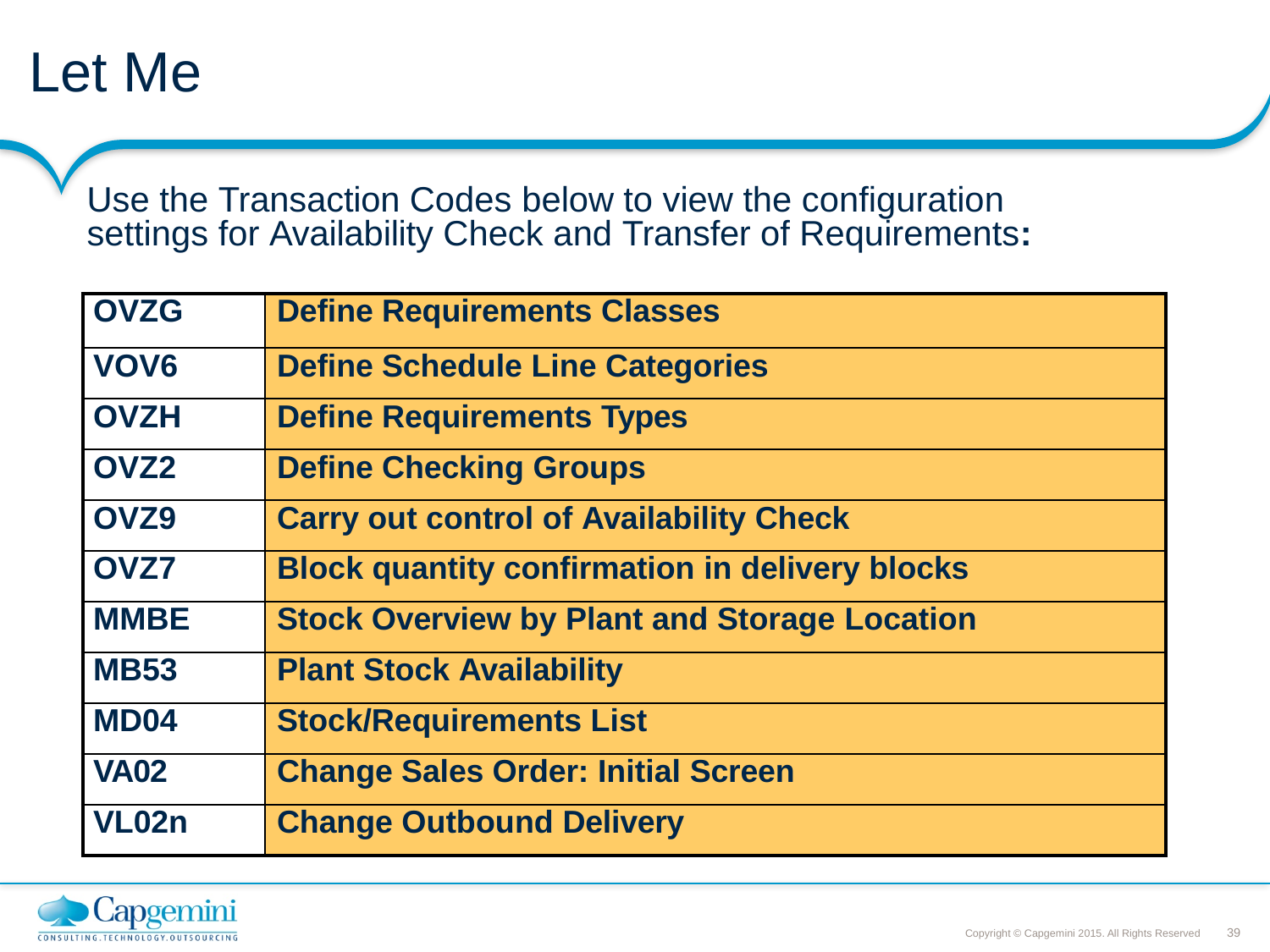

# Let Me
Use the Transaction Codes below to view the configuration  settings for Availability Check and Transfer of Requirements:
| OVZG | Define Requirements Classes |
| --- | --- |
| VOV6 | Define Schedule Line Categories |
| OVZH | Define Requirements Types |
| OVZ2 | Define Checking Groups |
| OVZ9 | Carry out control of Availability Check |
| OVZ7 | Block quantity confirmation in delivery blocks |
| MMBE | Stock Overview by Plant and Storage Location |
| MB53 | Plant Stock Availability |
| MD04 | Stock/Requirements List |
| VA02 | Change Sales Order: Initial Screen |
| VL02n | Change Outbound Delivery |